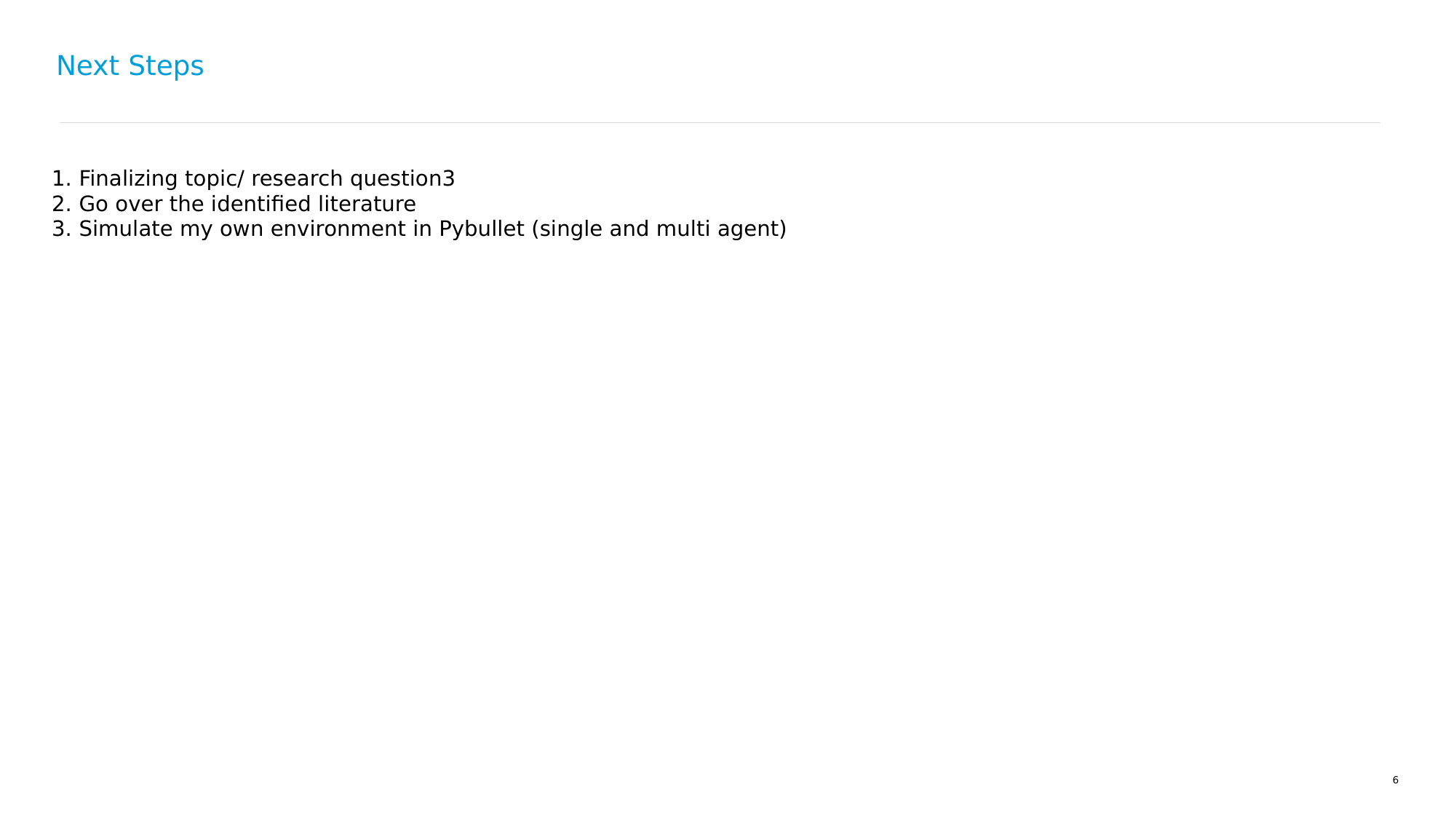

# Next Steps
Finalizing topic/ research question3
Go over the identified literature
Simulate my own environment in Pybullet (single and multi agent)